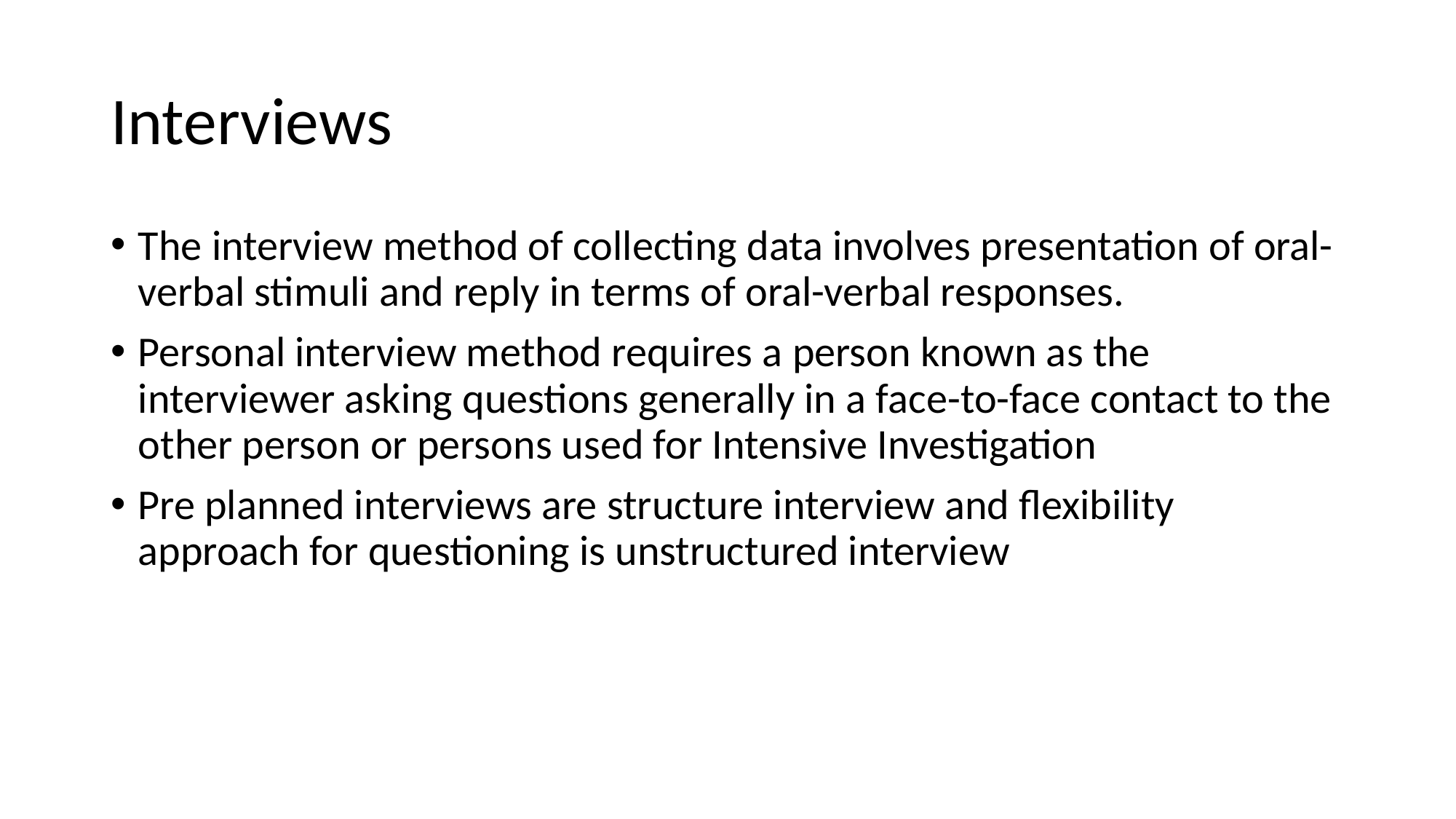

# Interviews
The interview method of collecting data involves presentation of oral-verbal stimuli and reply in terms of oral-verbal responses.
Personal interview method requires a person known as the interviewer asking questions generally in a face-to-face contact to the other person or persons used for Intensive Investigation
Pre planned interviews are structure interview and flexibility approach for questioning is unstructured interview